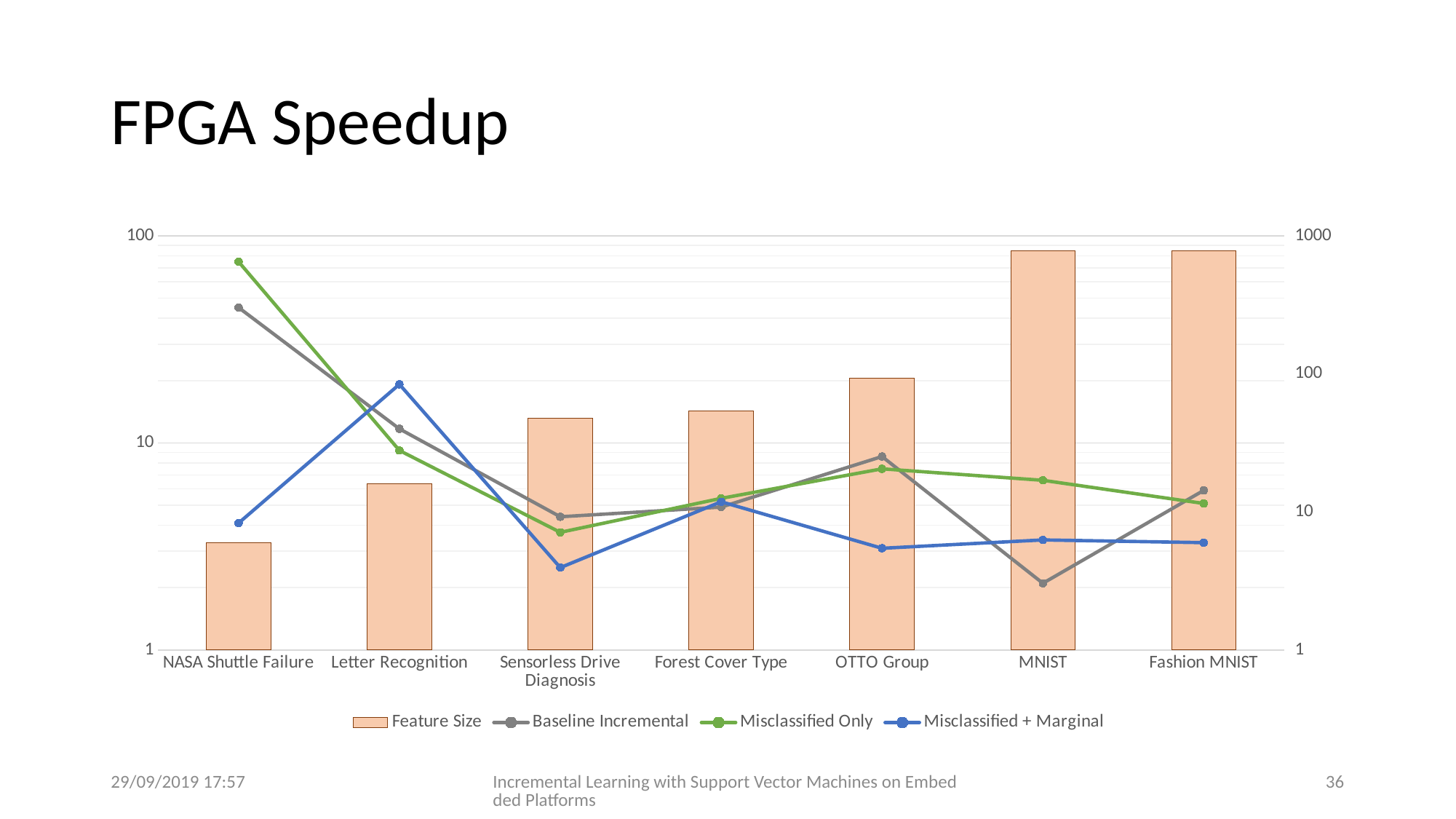

# FPGA Speedup

### Chart

| Category | Feature Size | Baseline Incremental | Misclassified Only | Misclassified + Marginal |
|---|---|---|---|---|
| NASA Shuttle Failure | 6.0 | 45.1 | 75.1 | 4.1 |
| Letter Recognition | 16.0 | 11.7 | 9.2 | 19.2 |
| Sensorless Drive Diagnosis | 48.0 | 4.4 | 3.7 | 2.5 |
| Forest Cover Type | 54.0 | 4.9 | 5.4 | 5.2 |
| OTTO Group | 93.0 | 8.6 | 7.5 | 3.1 |
| MNIST | 784.0 | 2.1 | 6.6 | 3.4 |
| Fashion MNIST | 784.0 | 5.9 | 5.1 | 3.3 |
29/09/2019 17:57
Incremental Learning with Support Vector Machines on Embedded Platforms
36